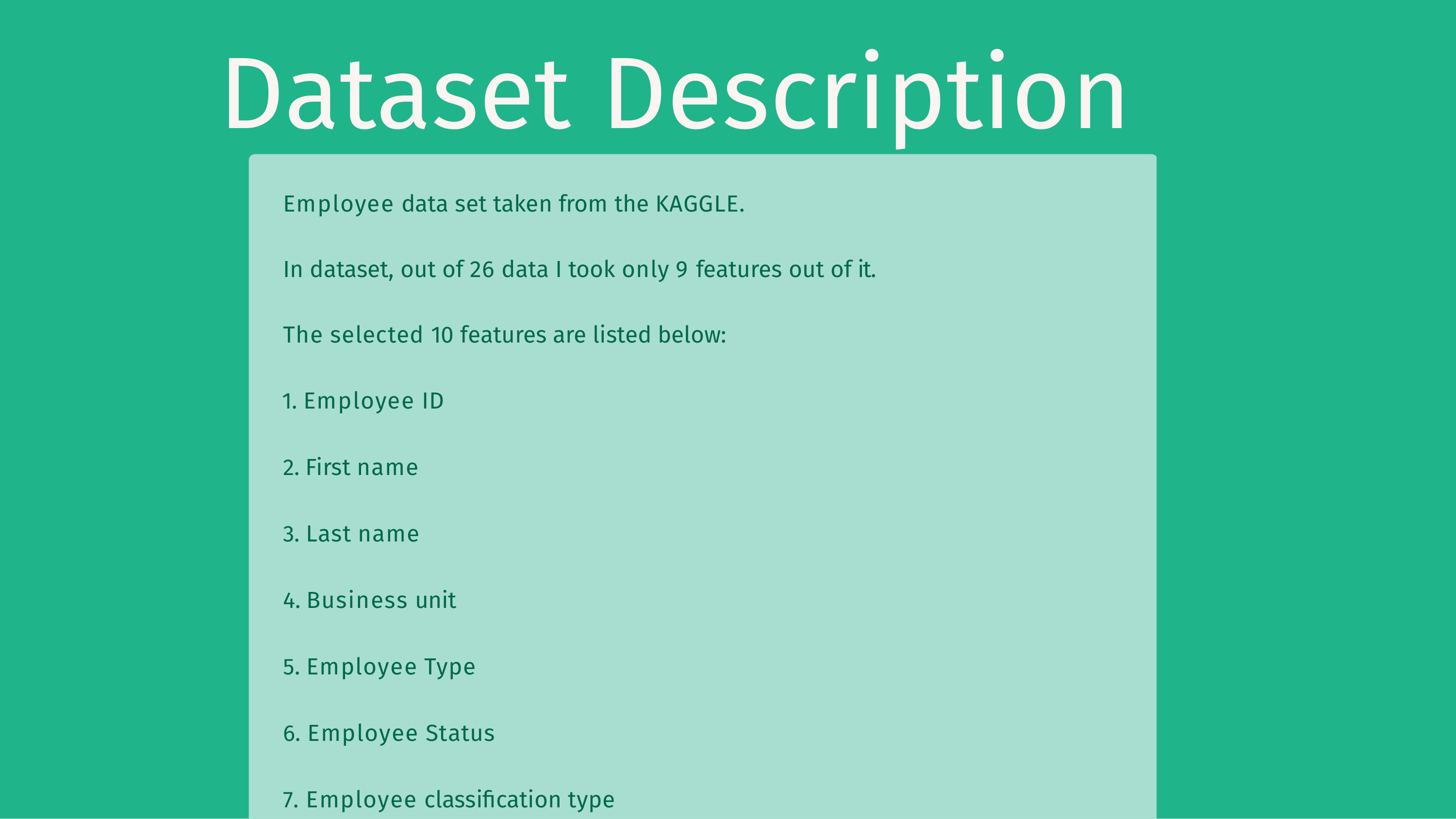

# Dataset Description

Employee data set taken from the KAGGLE.
In dataset, out of 26 data I took only 9 features out of it. The selected 10 features are listed below:

Employee ID

First name

Last name

Business unit

Employee Type

Employee Status

Employee classification type